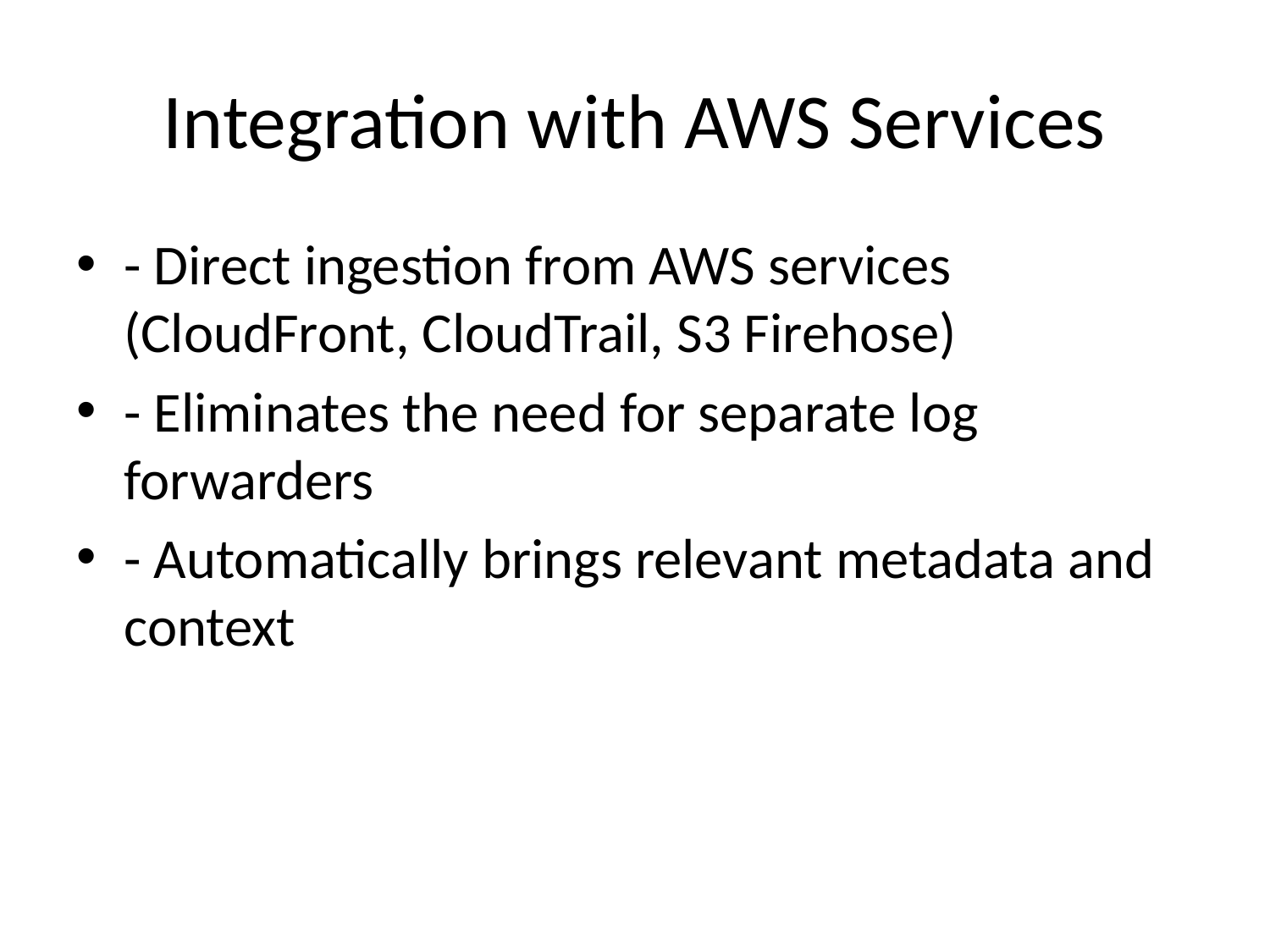

# Integration with AWS Services
- Direct ingestion from AWS services (CloudFront, CloudTrail, S3 Firehose)
- Eliminates the need for separate log forwarders
- Automatically brings relevant metadata and context